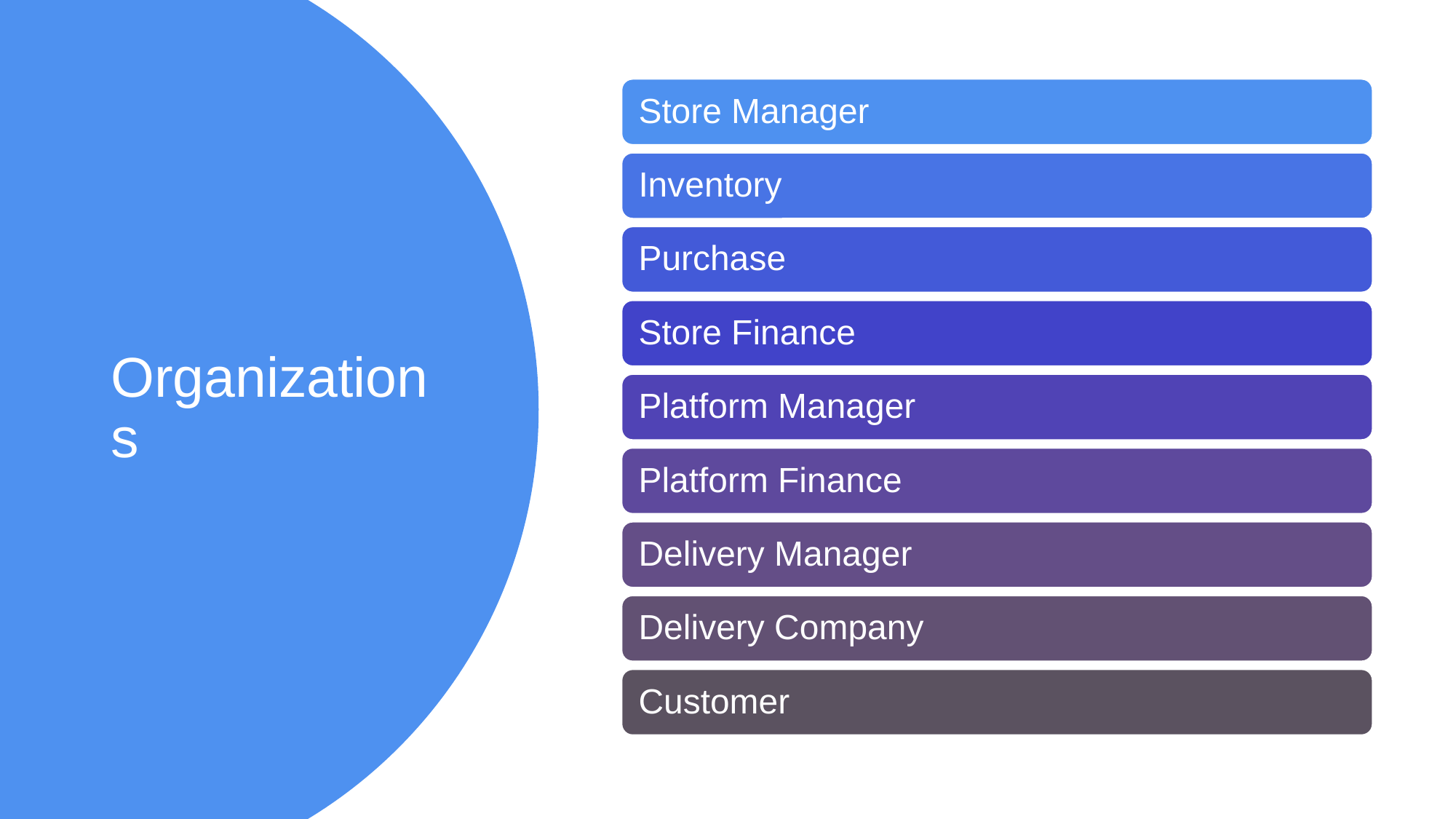

Store Manager
Inventory
Purchase
Store Finance
Platform Manager
Platform Finance
Delivery Manager
Delivery Company
Customer
# Organizations